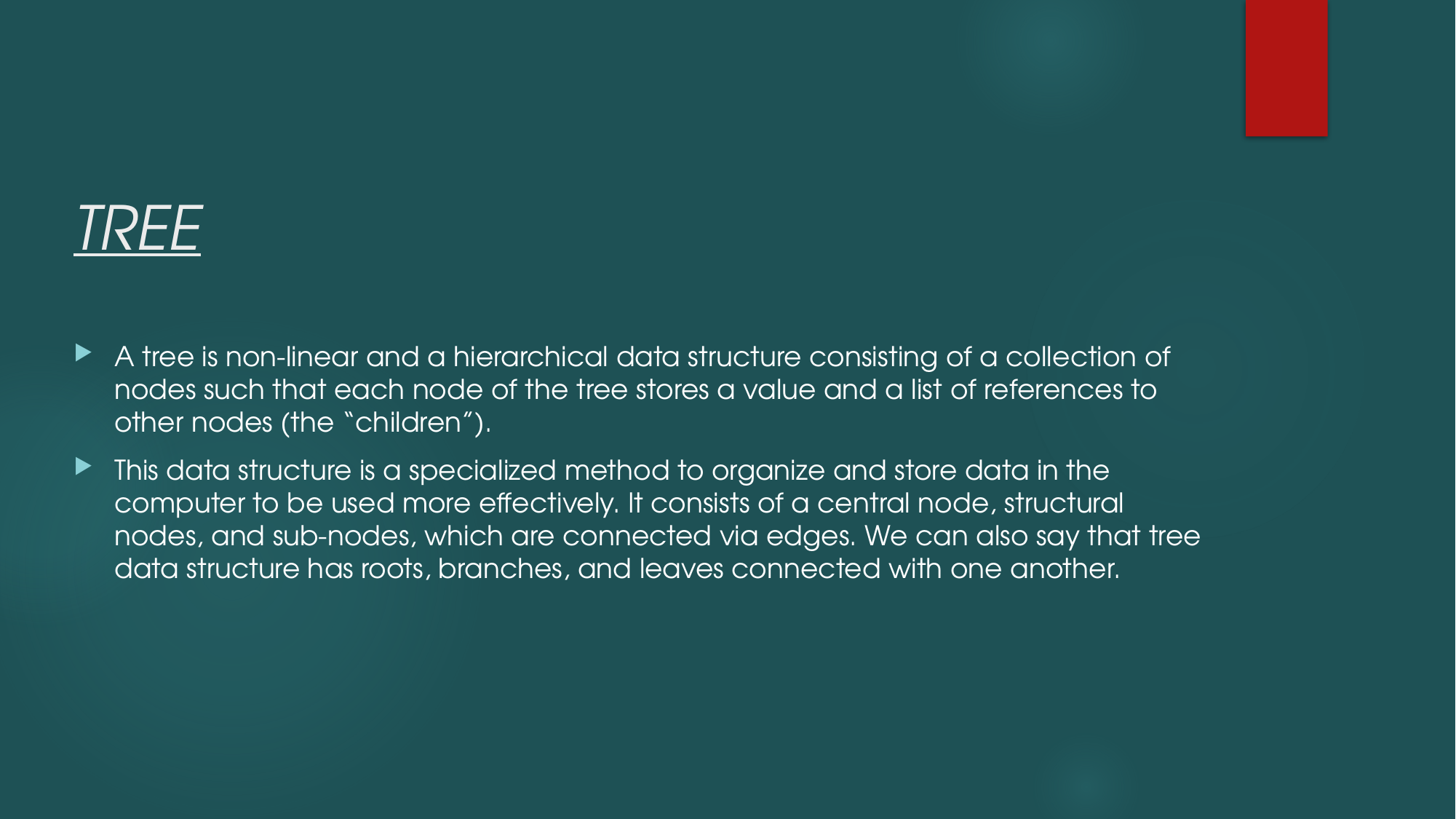

# TREE
A tree is non-linear and a hierarchical data structure consisting of a collection of nodes such that each node of the tree stores a value and a list of references to other nodes (the “children”).
This data structure is a specialized method to organize and store data in the computer to be used more effectively. It consists of a central node, structural nodes, and sub-nodes, which are connected via edges. We can also say that tree data structure has roots, branches, and leaves connected with one another.